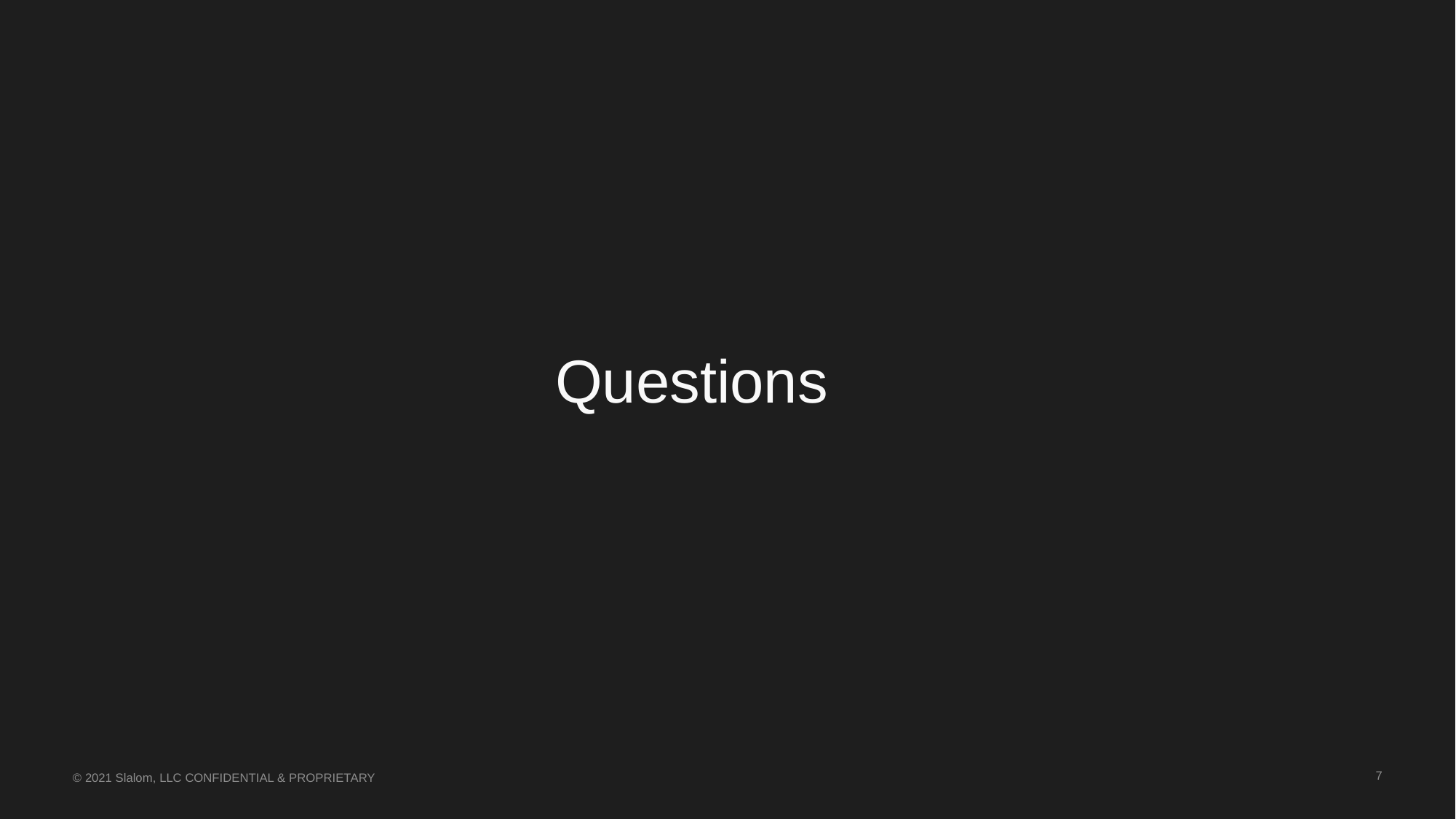

Questions
7
© 2021 Slalom, LLC CONFIDENTIAL & PROPRIETARY